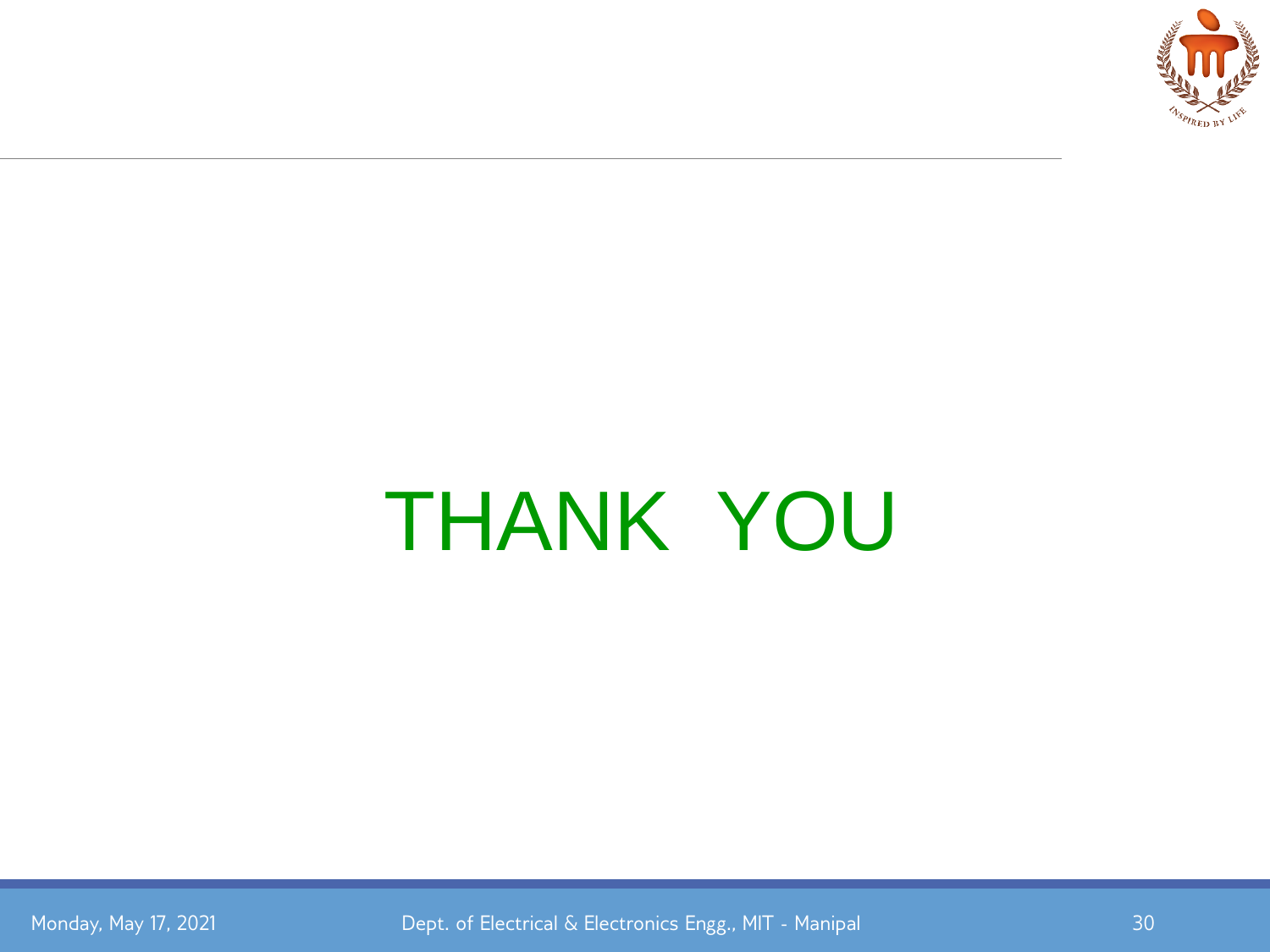

#

THANK  YOU
Monday, May 17, 2021
Dept. of Electrical & Electronics Engg., MIT - Manipal
30